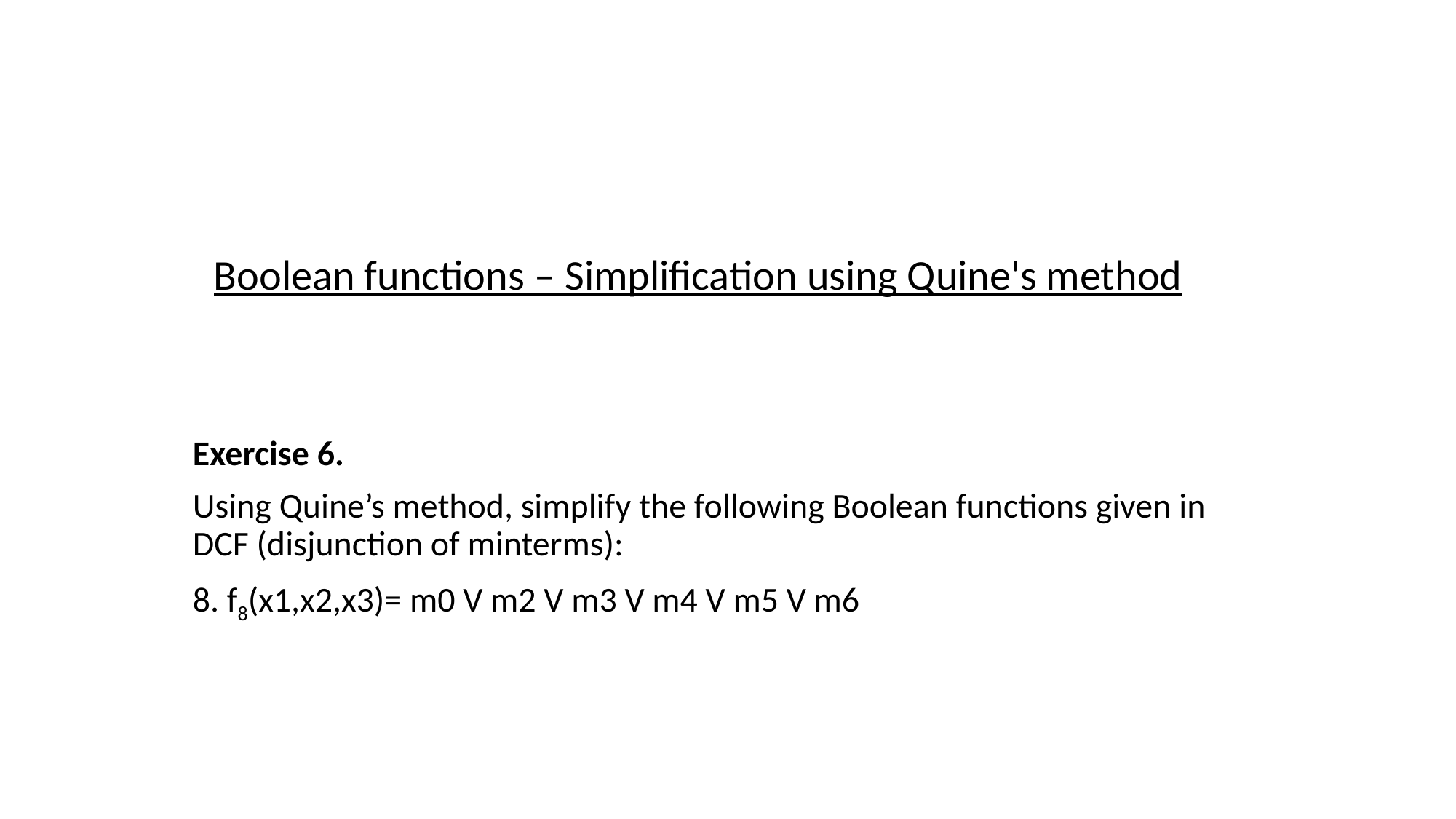

Boolean functions – Simplification using Quine's method
Exercise 6.
Using Quine’s method, simplify the following Boolean functions given in DCF (disjunction of minterms):
8. f8(x1,x2,x3)= m0 V m2 V m3 V m4 V m5 V m6